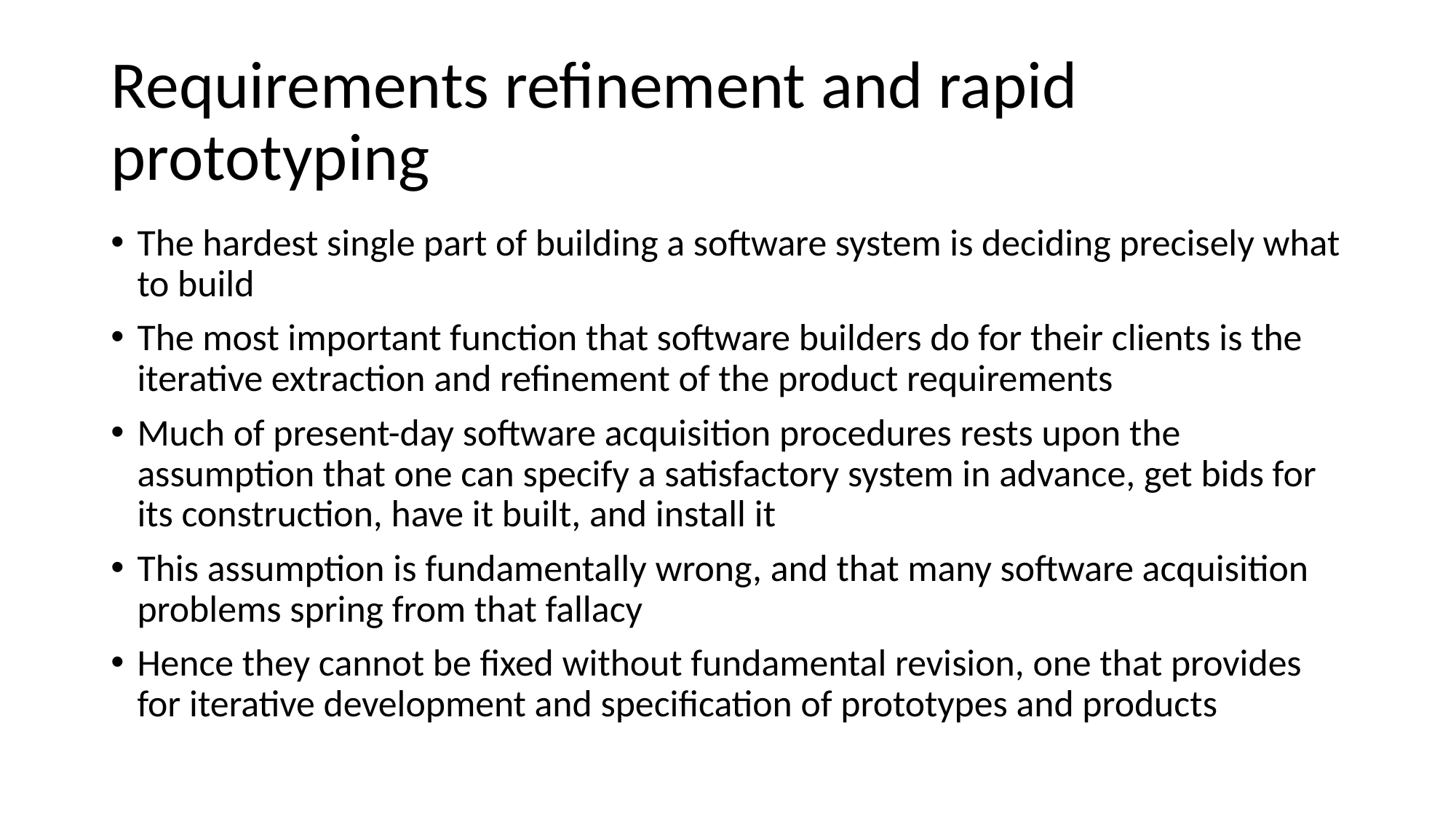

# Requirements refinement and rapid prototyping
The hardest single part of building a software system is deciding precisely what to build
The most important function that software builders do for their clients is the iterative extraction and refinement of the product requirements
Much of present-day software acquisition procedures rests upon the assumption that one can specify a satisfactory system in advance, get bids for its construction, have it built, and install it
This assumption is fundamentally wrong, and that many software acquisition problems spring from that fallacy
Hence they cannot be fixed without fundamental revision, one that provides for iterative development and specification of prototypes and products